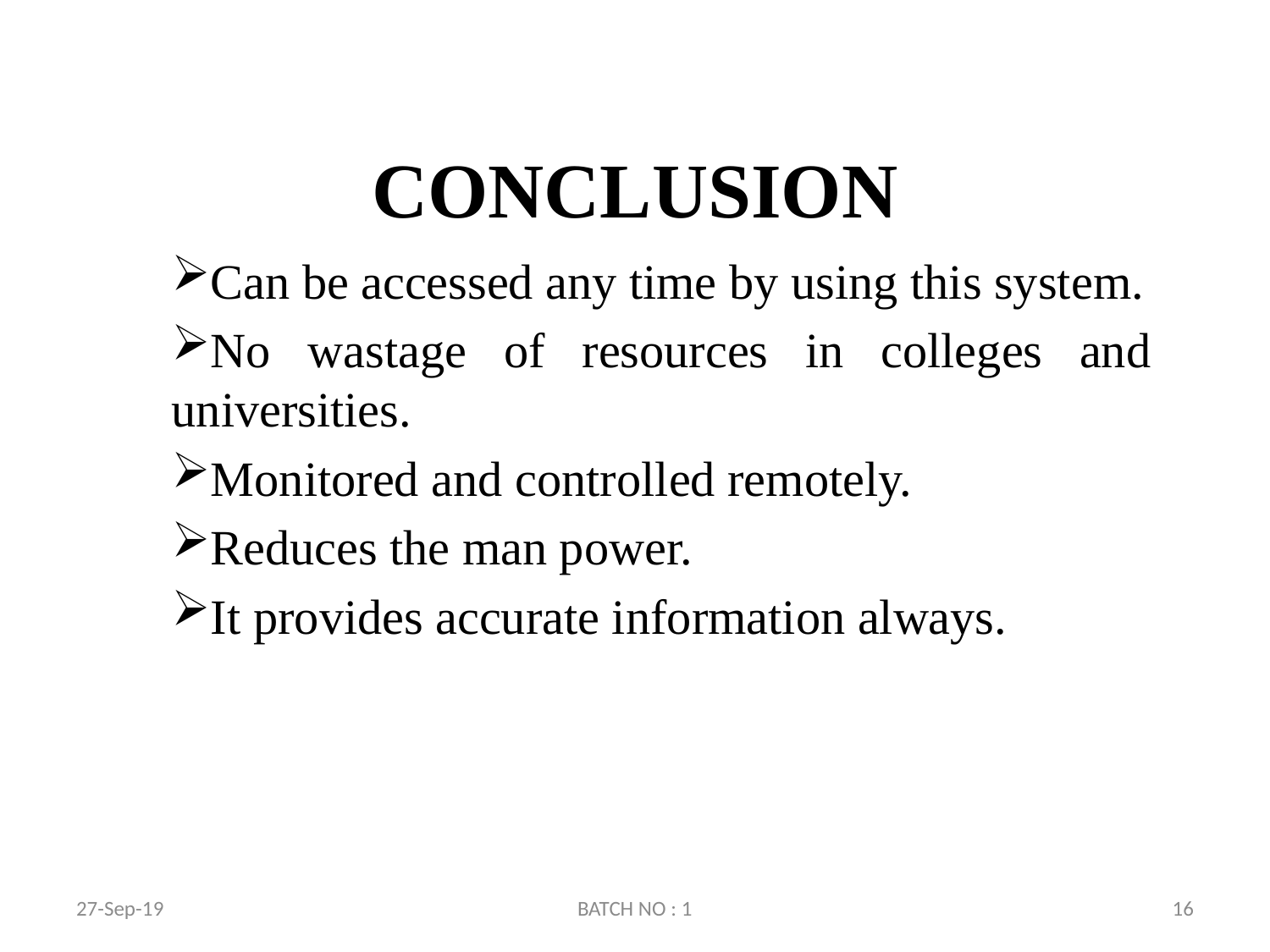

# CONCLUSION
Can be accessed any time by using this system.
No wastage of resources in colleges and universities.
Monitored and controlled remotely.
Reduces the man power.
It provides accurate information always.
27-Sep-19
BATCH NO : 1
16